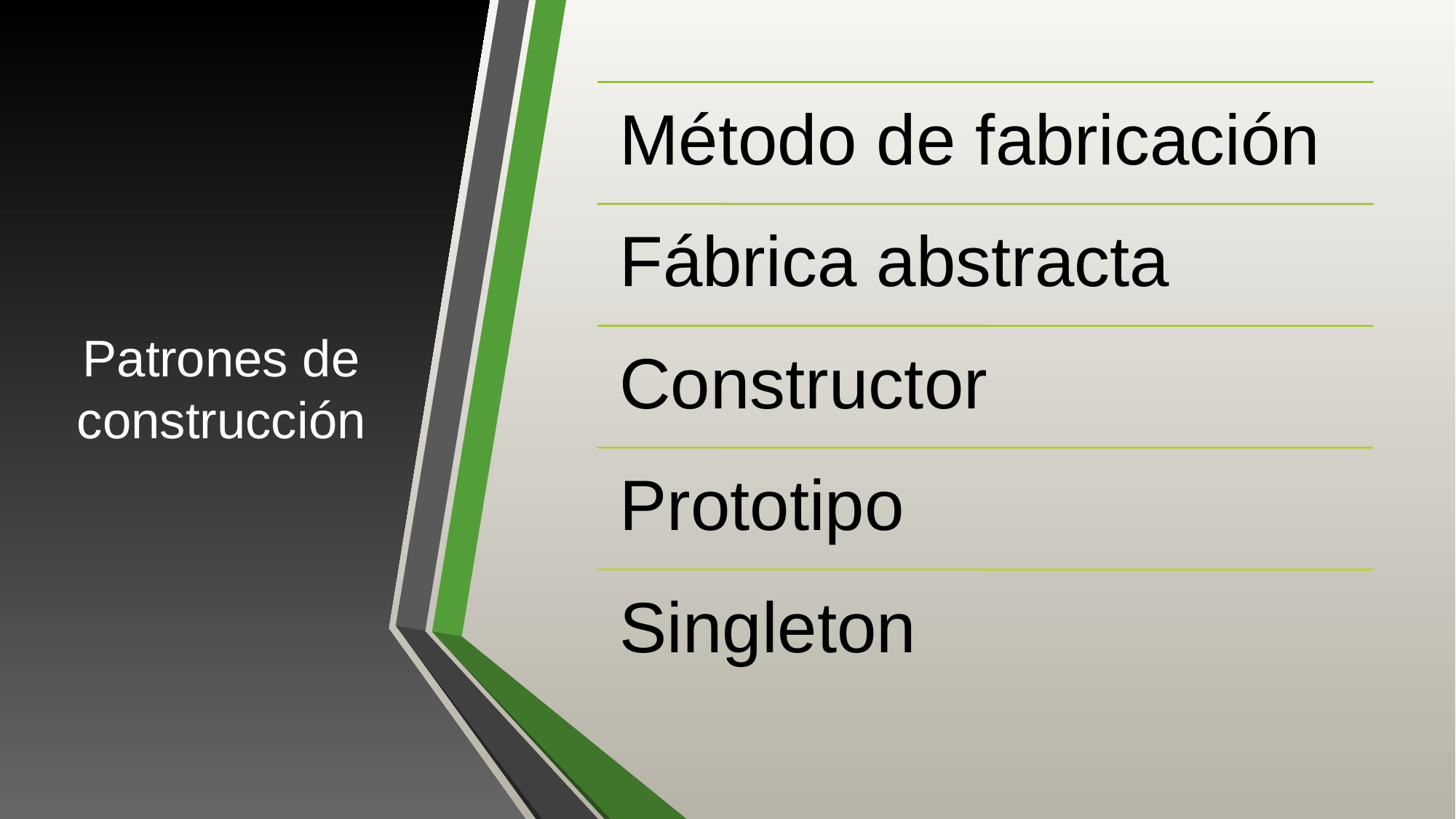

# Patrones de construcción
Método de fabricación
Fábrica abstracta
Constructor
Prototipo
Singleton